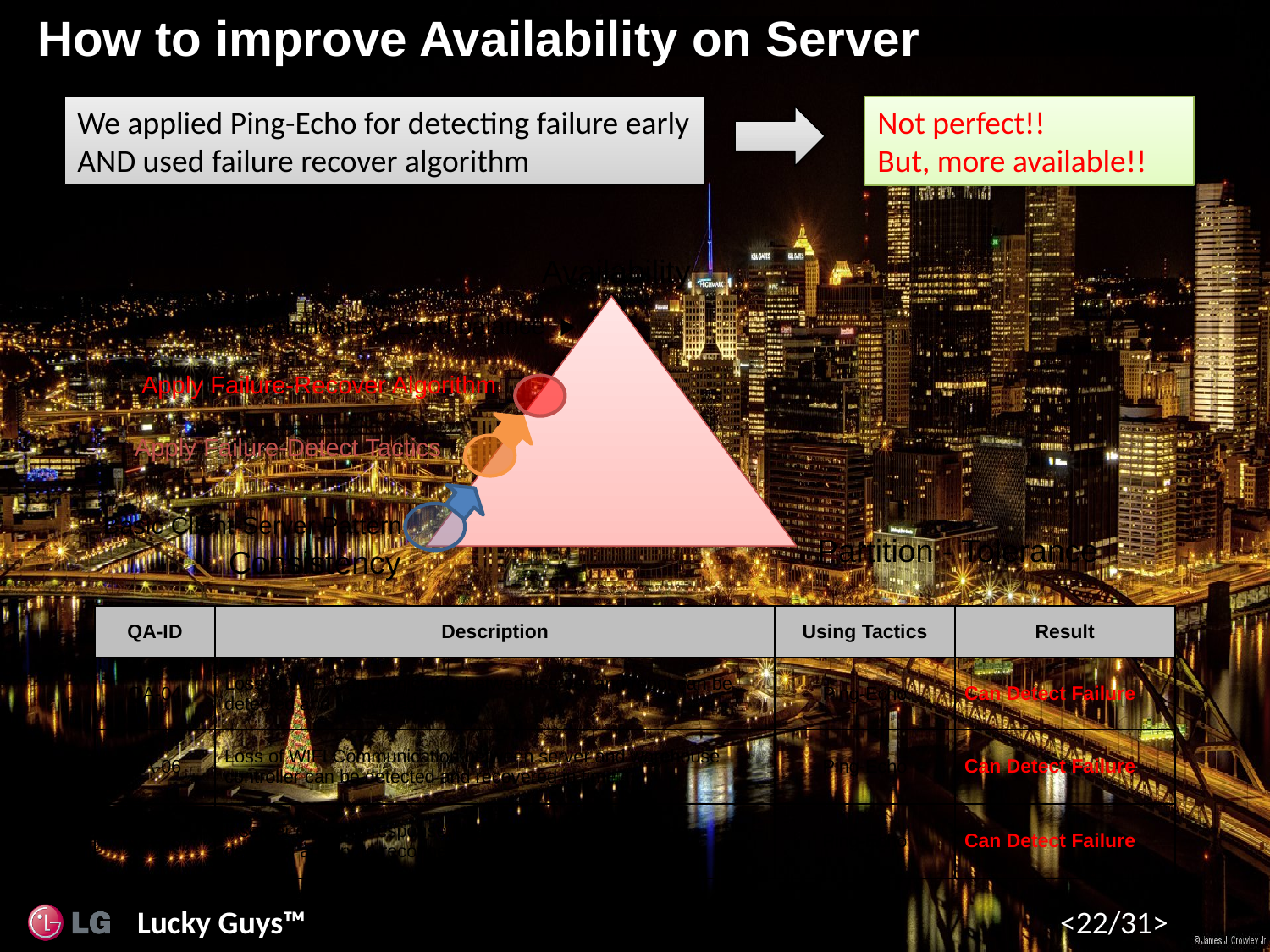

# How to improve Availability on Server

We applied Ping-Echo for detecting failure early
AND used failure recover algorithm
Not perfect!!
But, more available!!

Availability

Redundancy, Load balance  ▶
Apply Failure-Recover Algorithm

Apply Failure-Detect Tactics

Basic Client-Server Pattern

Partition - Tolerance
Consistency
| QA-ID | Description | Using Tactics | Result |
| --- | --- | --- | --- |
| QA-04 | Loss of WIFI Communication between server and robot can be detected and recovered in time | Ping-Echo | Can Detect Failure |
| QA-06 | Loss of WIFI Communication between server and warehouse controller can be detected and recovered in time | Ping-Echo | Can Detect Failure |
| QA-08 | If server does not response, warehouse controller can be detected and try to reconnect | Ping-Echo | Can Detect Failure |